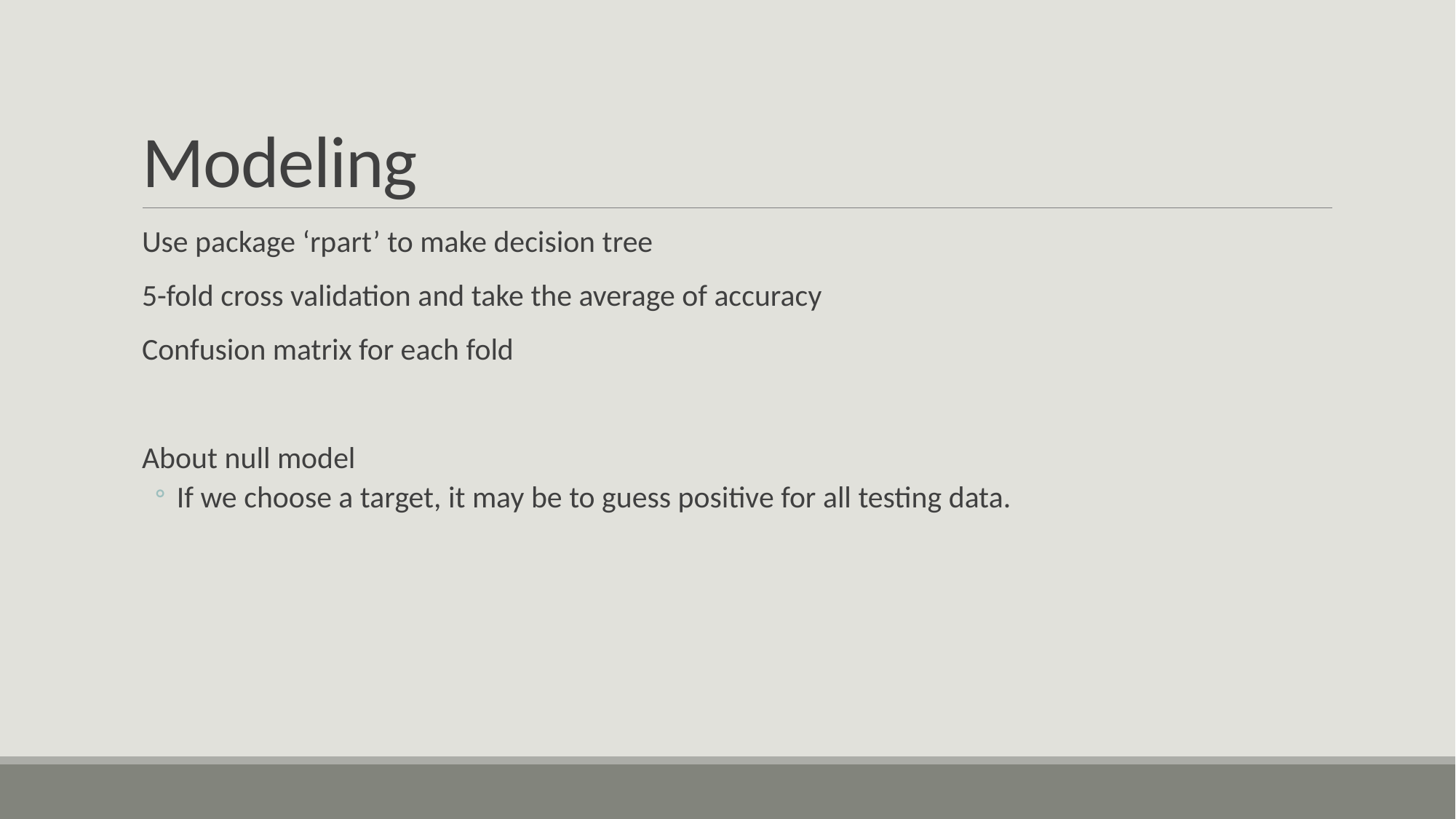

# Modeling
Use package ‘rpart’ to make decision tree
5-fold cross validation and take the average of accuracy
Confusion matrix for each fold

About null model
If we choose a target, it may be to guess positive for all testing data.